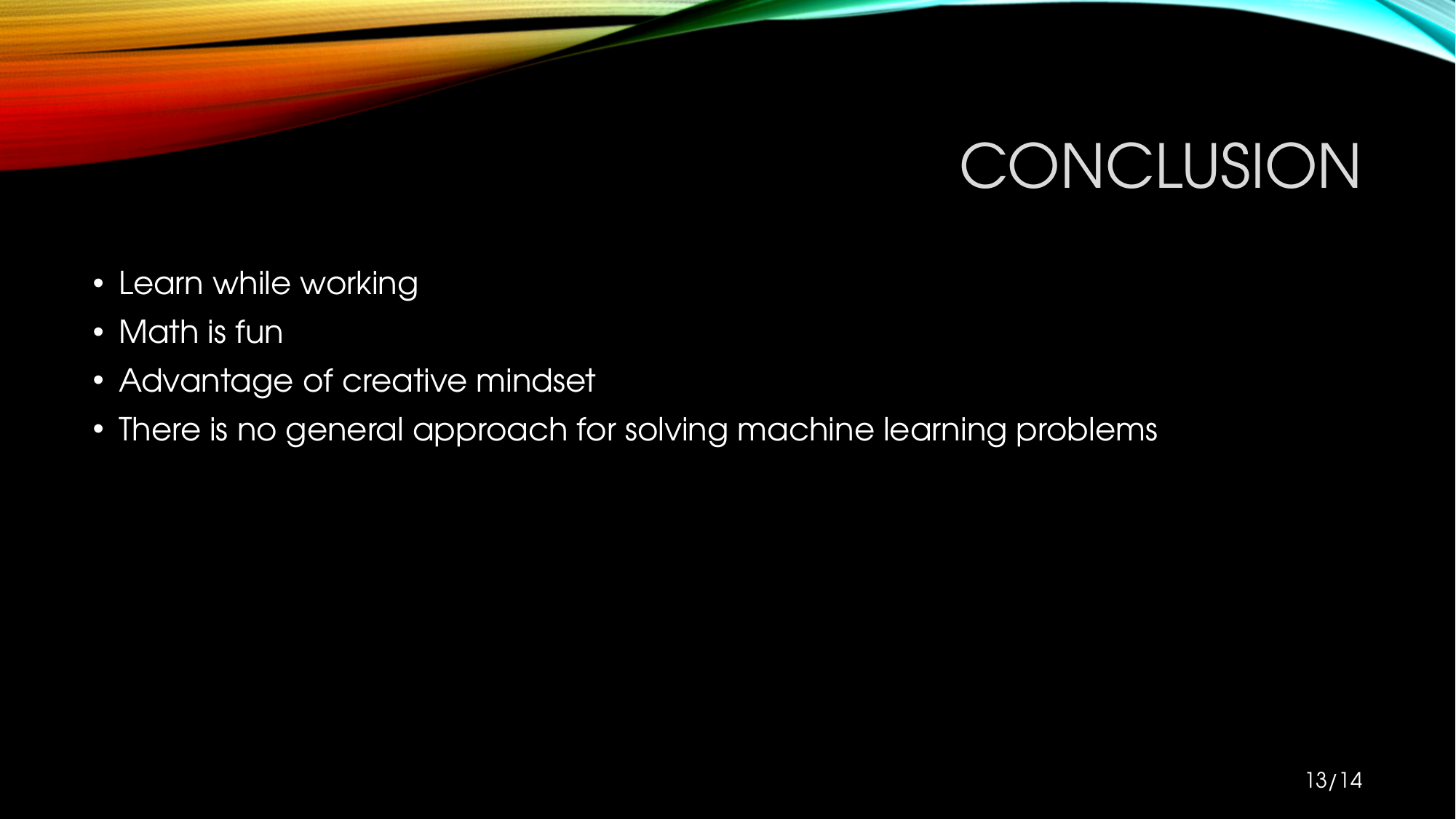

# CONCLUSION
Learn while working
Math is fun
Advantage of creative mindset
There is no general approach for solving machine learning problems
13/14